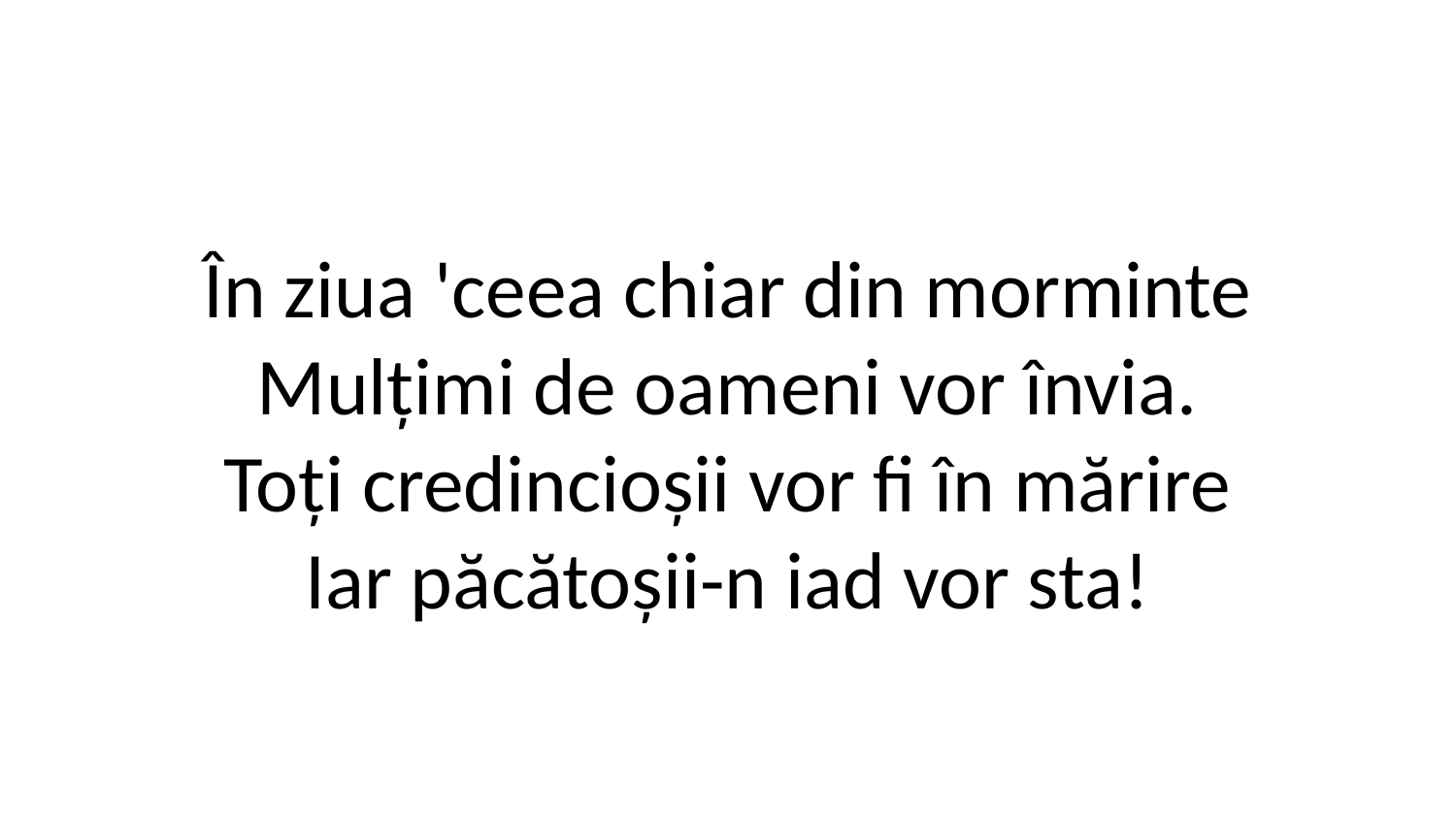

În ziua 'ceea chiar din morminte
Mulțimi de oameni vor învia.
Toți credincioșii vor fi în mărire
Iar păcătoșii-n iad vor sta!